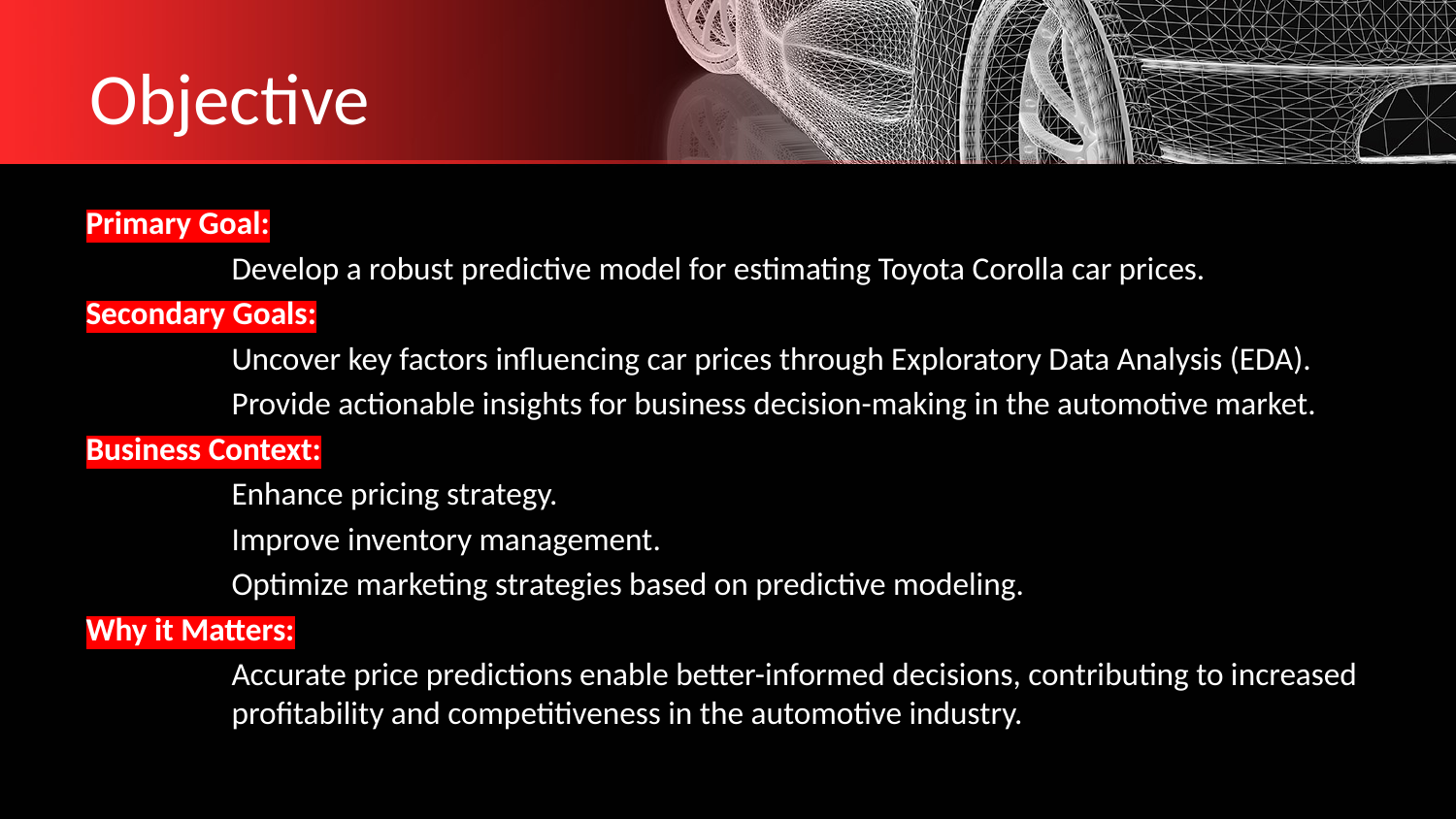

# Objective
Primary Goal:
	Develop a robust predictive model for estimating Toyota Corolla car prices.
Secondary Goals:
	Uncover key factors influencing car prices through Exploratory Data Analysis (EDA).
	Provide actionable insights for business decision-making in the automotive market.
Business Context:
	Enhance pricing strategy.
	Improve inventory management.
	Optimize marketing strategies based on predictive modeling.
Why it Matters:
	Accurate price predictions enable better-informed decisions, contributing to increased 	profitability and competitiveness in the automotive industry.